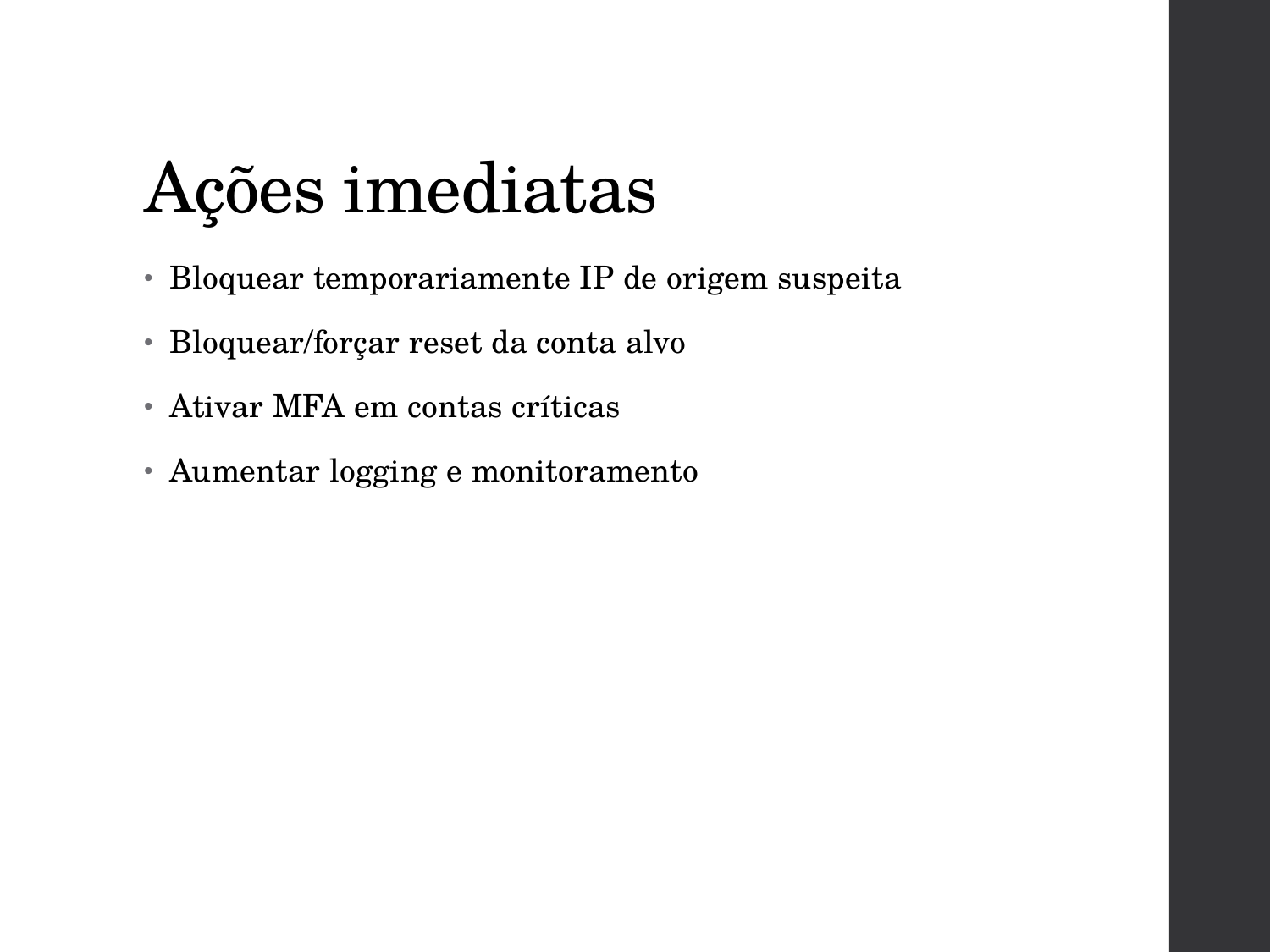

# Ações imediatas
Bloquear temporariamente IP de origem suspeita
Bloquear/forçar reset da conta alvo
Ativar MFA em contas críticas
Aumentar logging e monitoramento